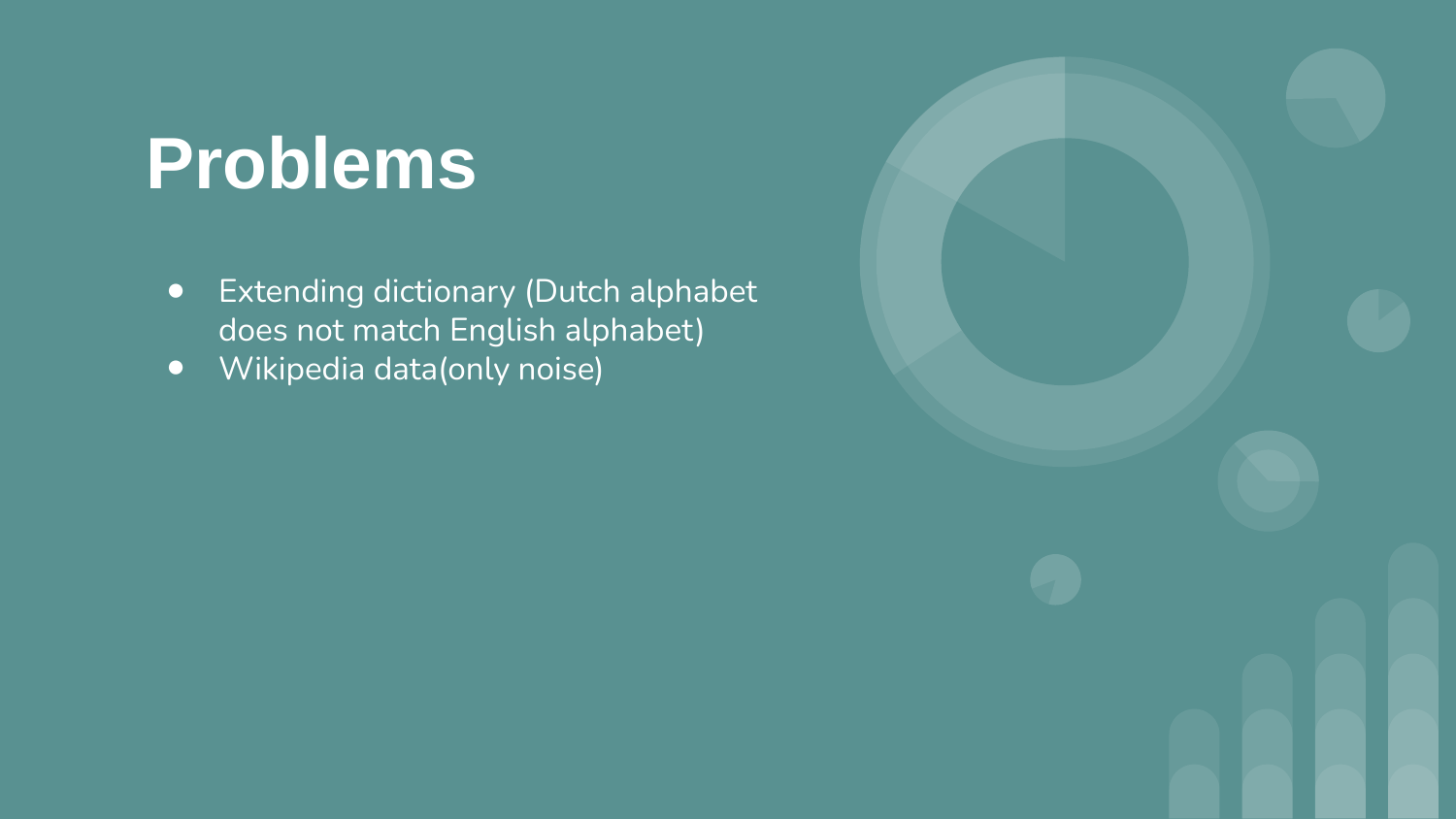

# Problems
Extending dictionary (Dutch alphabet does not match English alphabet)
Wikipedia data(only noise)